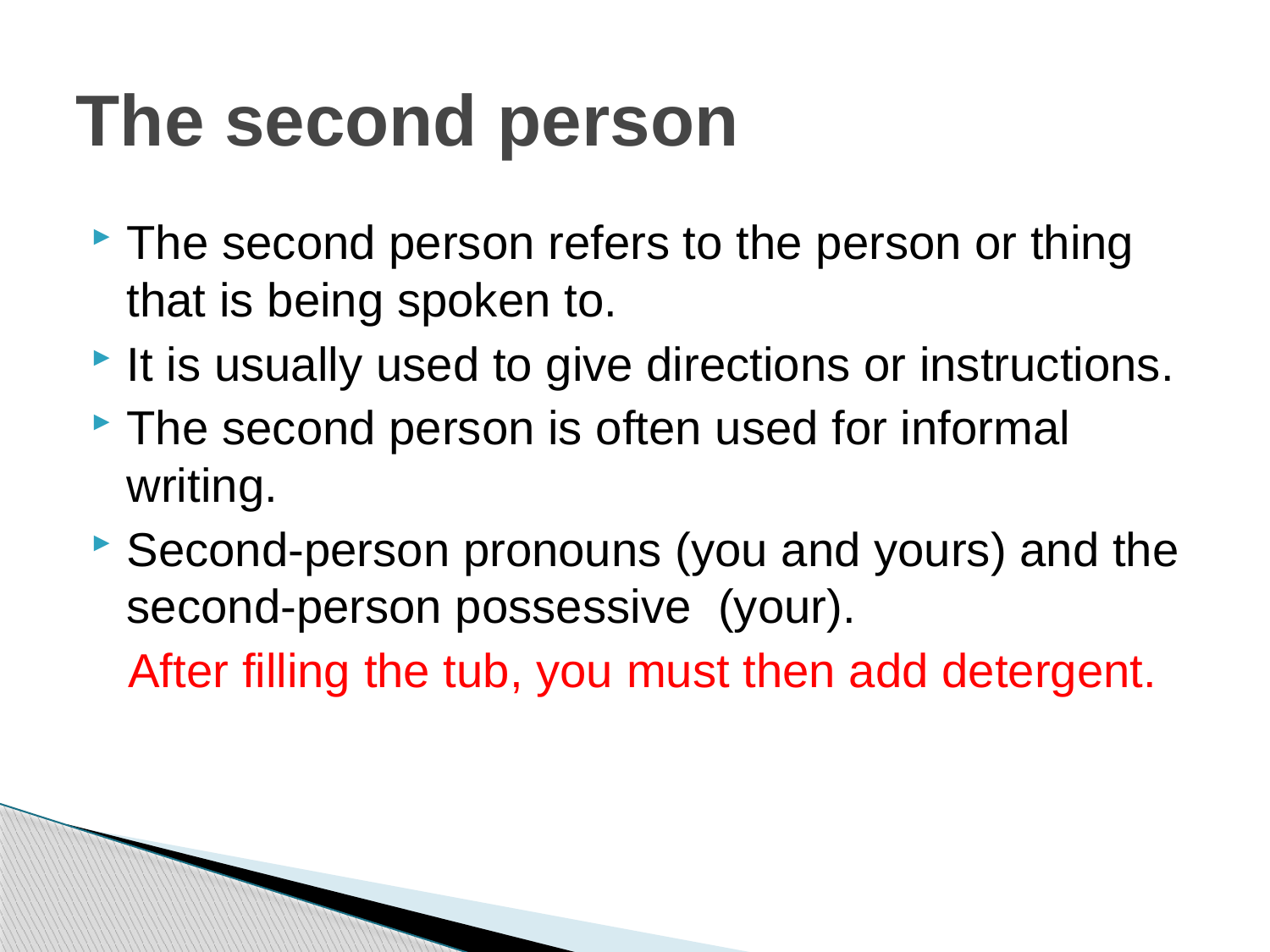

# The second person
The second person refers to the person or thing that is being spoken to.
It is usually used to give directions or instructions.
The second person is often used for informal writing.
Second-person pronouns (you and yours) and the second-person possessive  (your).
After filling the tub, you must then add detergent.